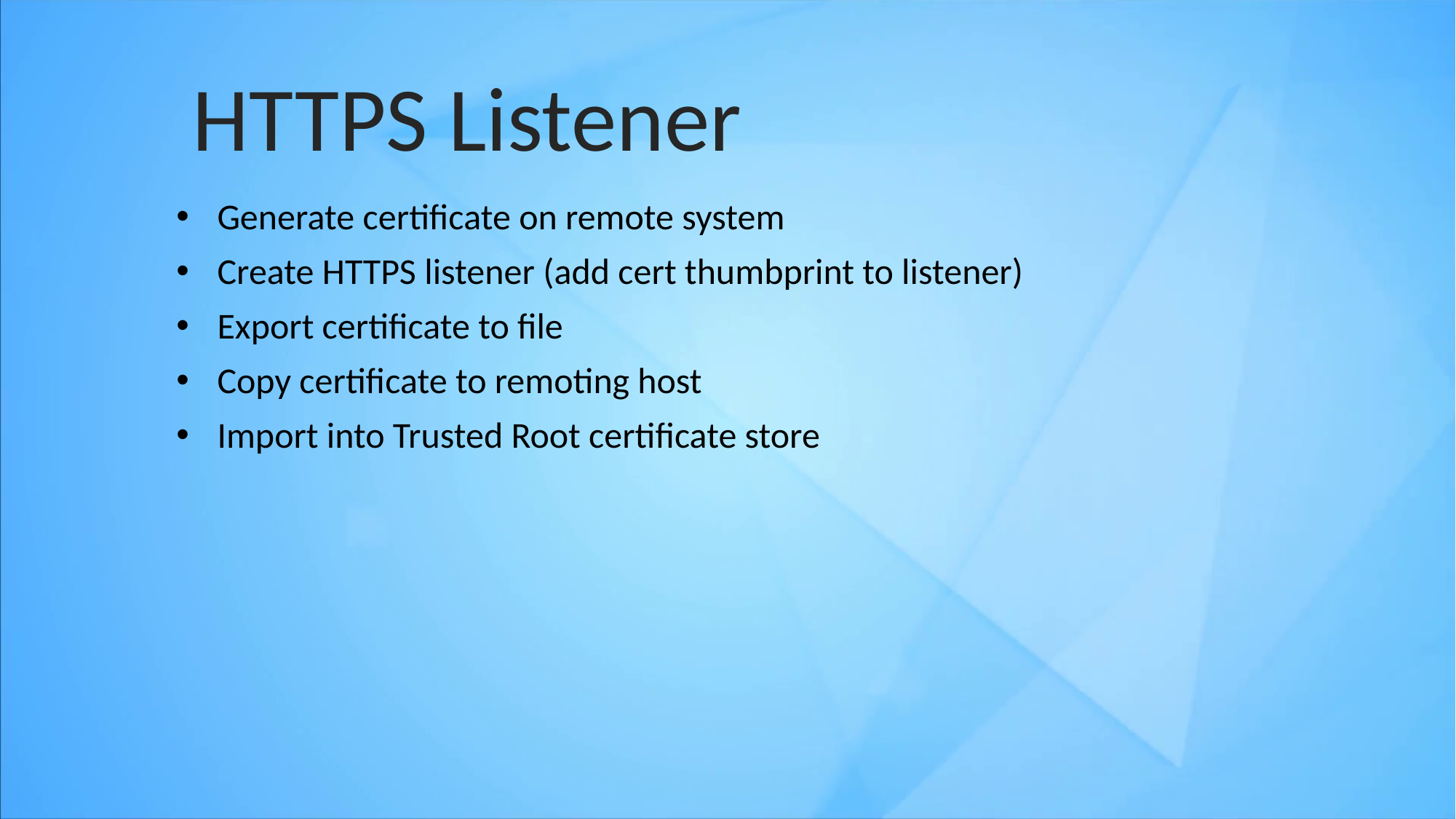

# HTTPS Listener
Generate certificate on remote system
Create HTTPS listener (add cert thumbprint to listener)
Export certificate to file
Copy certificate to remoting host
Import into Trusted Root certificate store